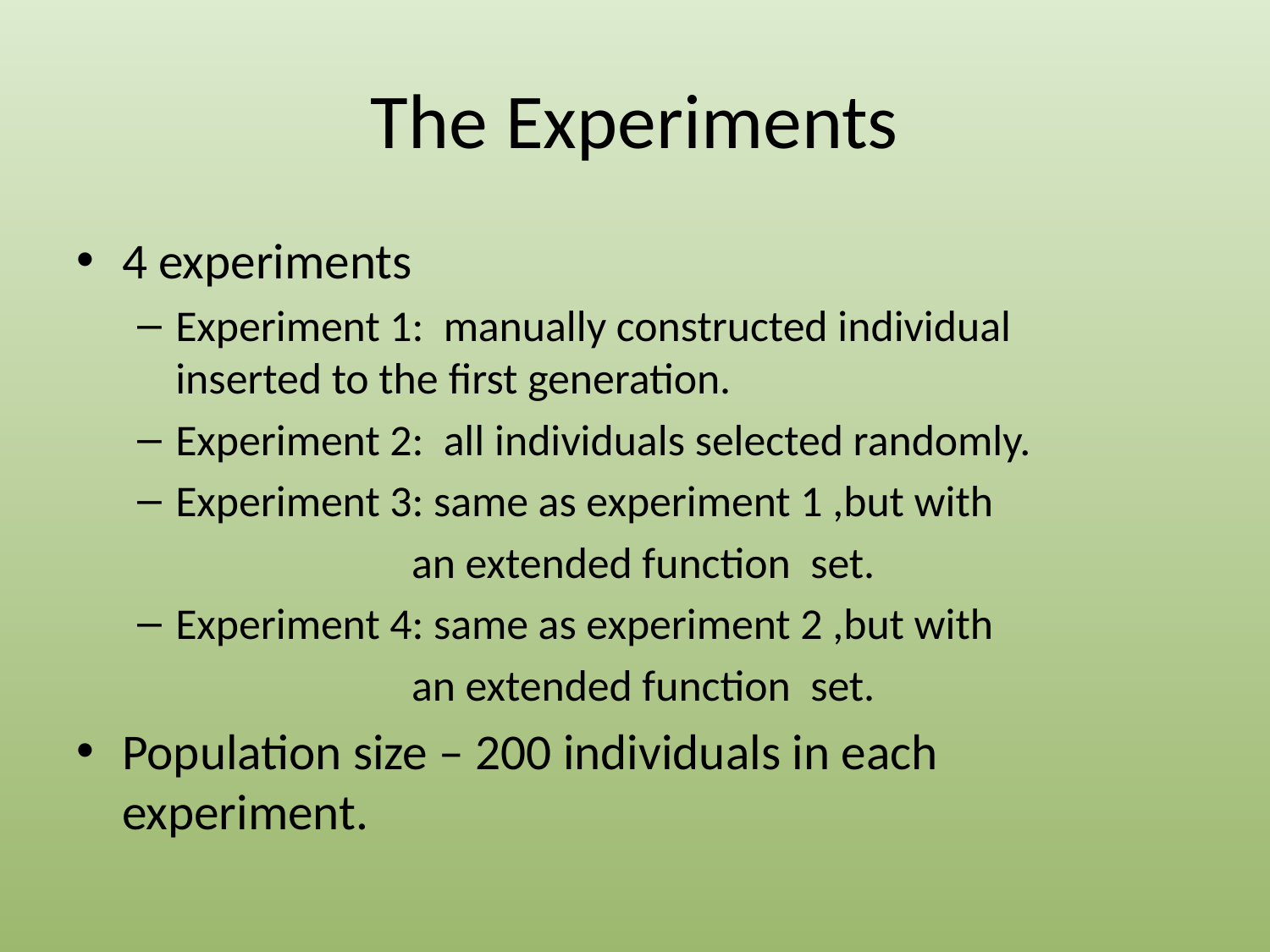

# The Experiments
4 experiments
Experiment 1:  manually constructed individual 			  inserted to the first generation.
Experiment 2:  all individuals selected randomly.
Experiment 3: same as experiment 1 ,but with
    		   	 an extended function  set.
Experiment 4: same as experiment 2 ,but with
    		   	 an extended function  set.
Population size – 200 individuals in each 				   experiment.